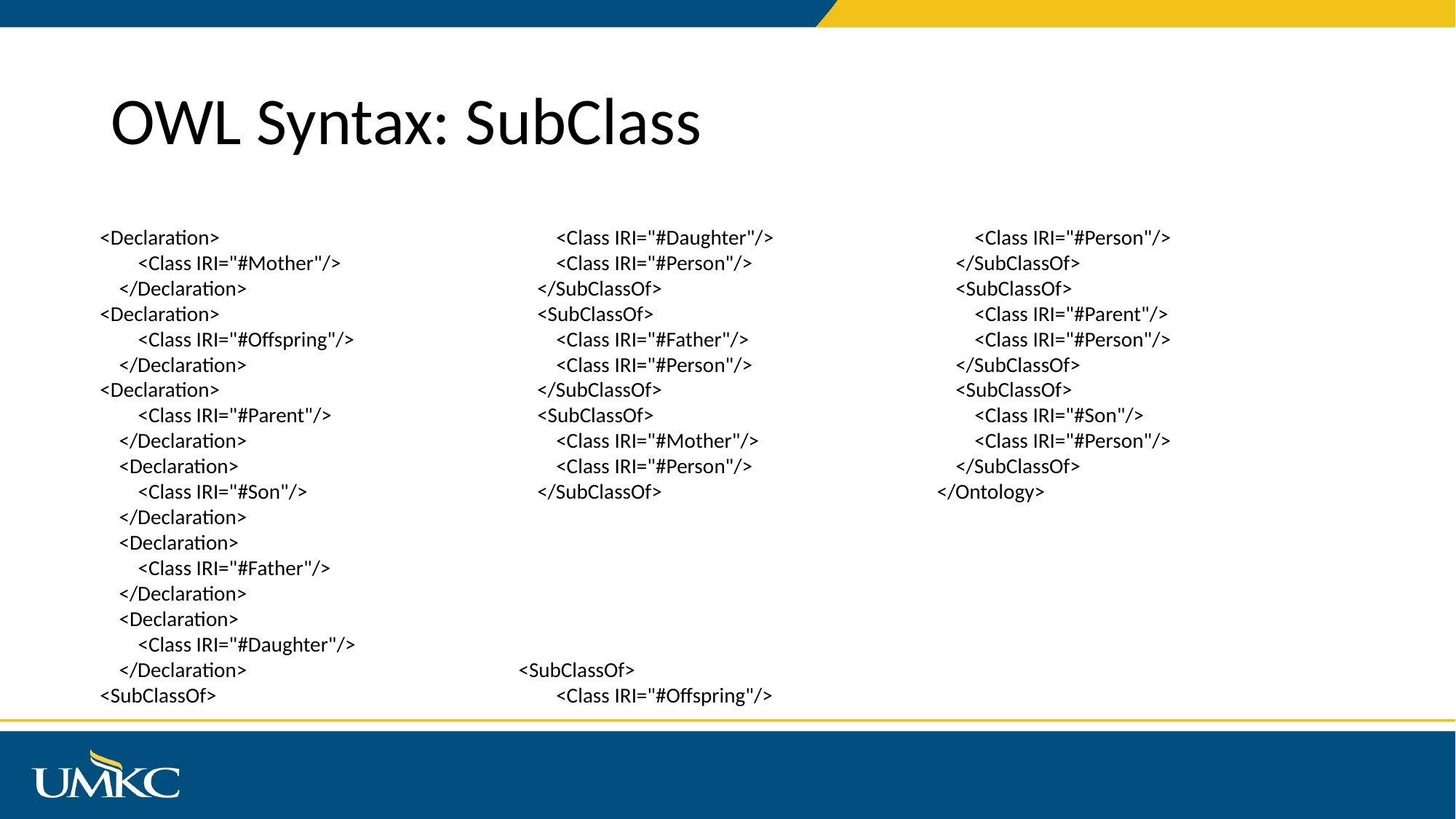

# OWL Syntax: SubClass
<Declaration>
        <Class IRI="#Mother"/>
    </Declaration>
<Declaration>
        <Class IRI="#Offspring"/>
    </Declaration>
<Declaration>
        <Class IRI="#Parent"/>
    </Declaration>
    <Declaration>
        <Class IRI="#Son"/>
    </Declaration>
    <Declaration>
        <Class IRI="#Father"/>
    </Declaration>
    <Declaration>
        <Class IRI="#Daughter"/>
    </Declaration>
<SubClassOf>
        <Class IRI="#Daughter"/>
        <Class IRI="#Person"/>
    </SubClassOf>
    <SubClassOf>
        <Class IRI="#Father"/>
        <Class IRI="#Person"/>
    </SubClassOf>
    <SubClassOf>
        <Class IRI="#Mother"/>
        <Class IRI="#Person"/>
    </SubClassOf>

<SubClassOf>
        <Class IRI="#Offspring"/>
        <Class IRI="#Person"/>
    </SubClassOf>
    <SubClassOf>
        <Class IRI="#Parent"/>
        <Class IRI="#Person"/>
    </SubClassOf>
    <SubClassOf>
        <Class IRI="#Son"/>
        <Class IRI="#Person"/>
    </SubClassOf>
</Ontology>